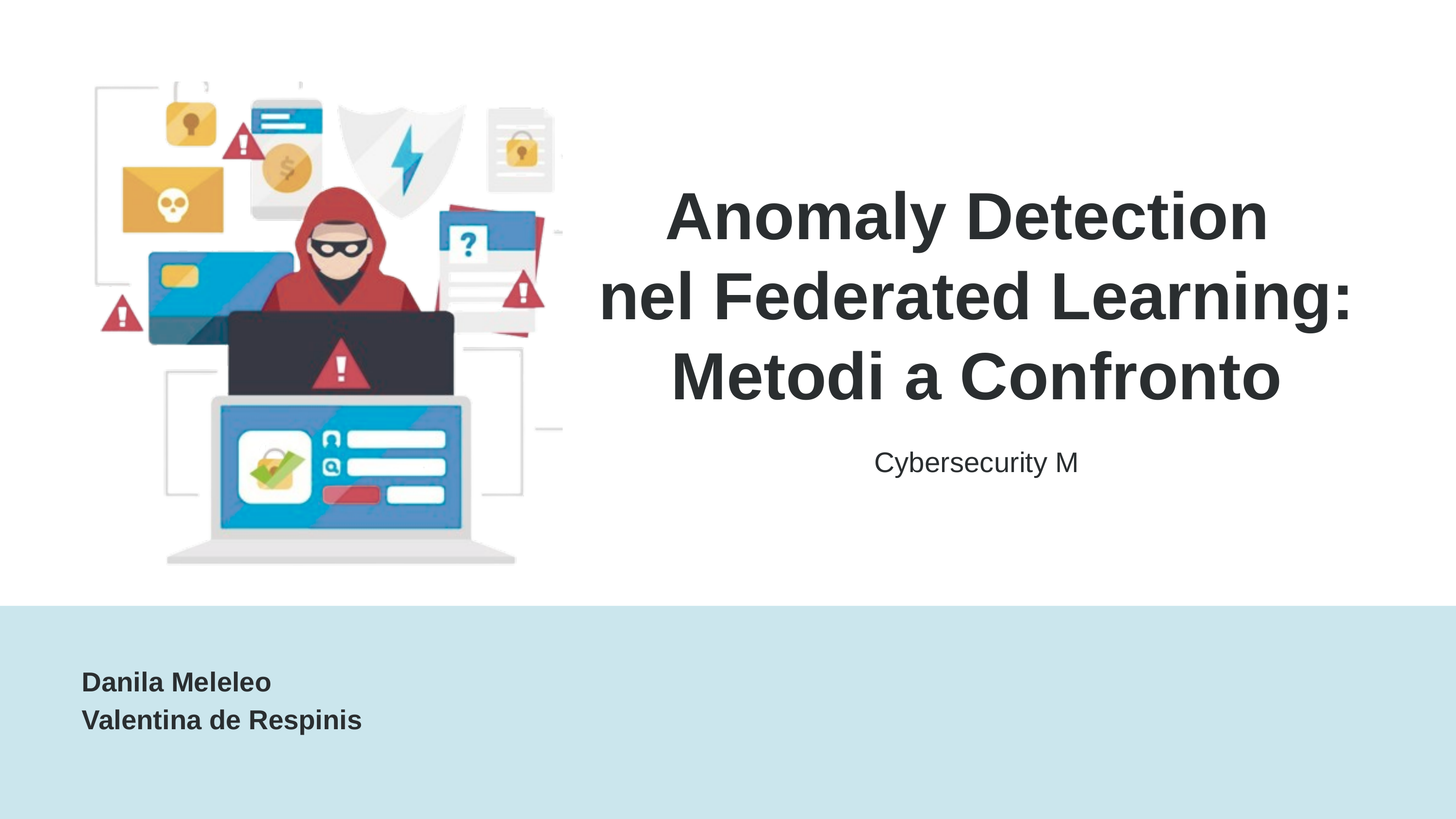

Anomaly Detection
nel Federated Learning: Metodi a Confronto
Cybersecurity M

Danila Meleleo
Valentina de Respinis